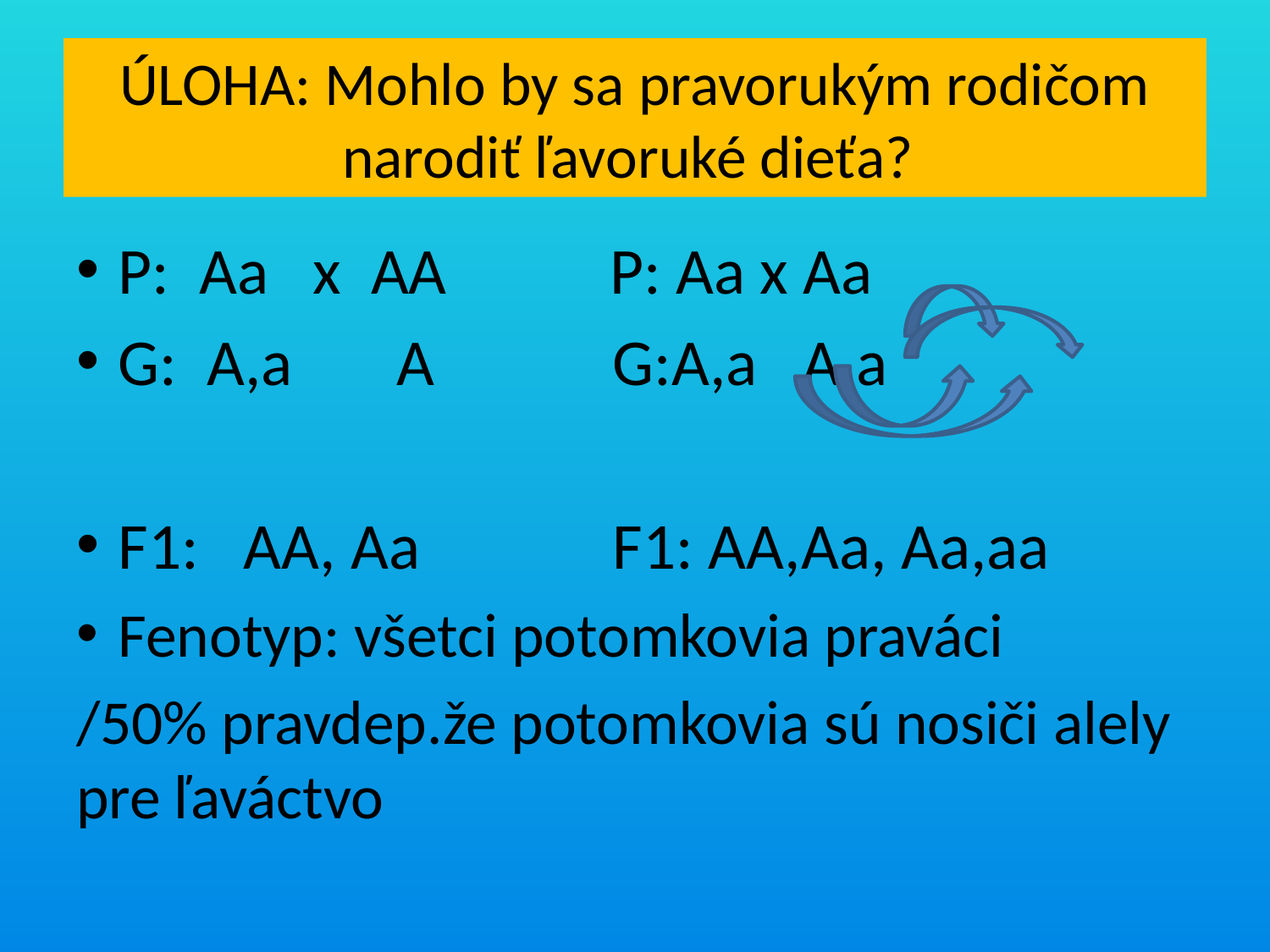

# ÚLOHA: Mohlo by sa pravorukým rodičom narodiť ľavoruké dieťa?
P:  Aa   x  AA           P: Aa x Aa
G:  A,a       A            G:A,a   A,a

F1:   AA, Aa             F1: AA,Aa, Aa,aa
Fenotyp: všetci potomkovia praváci
/50% pravdep.že potomkovia sú nosiči alely pre ľaváctvo